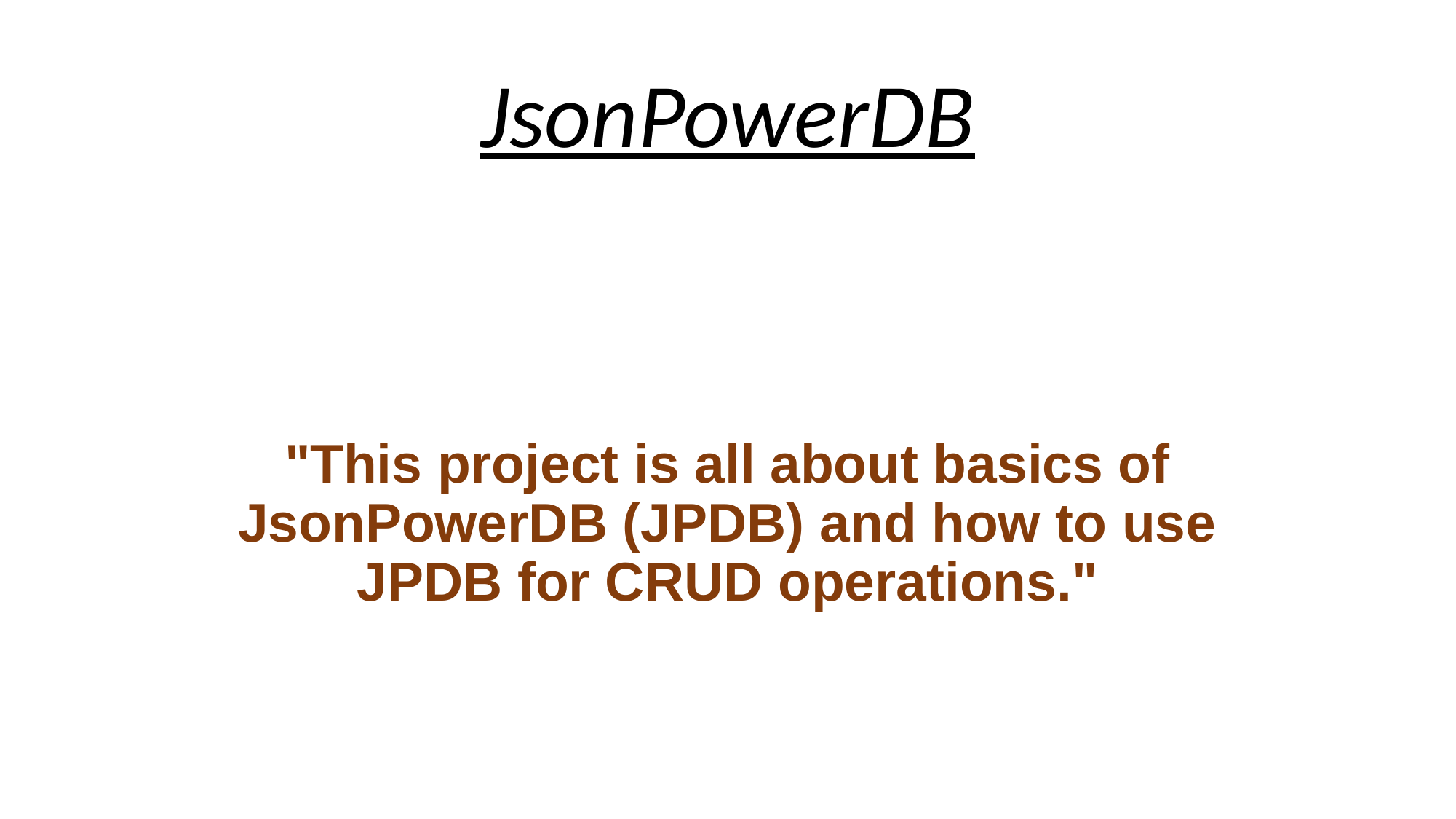

# JsonPowerDB
"This project is all about basics of JsonPowerDB (JPDB) and how to use JPDB for CRUD operations."